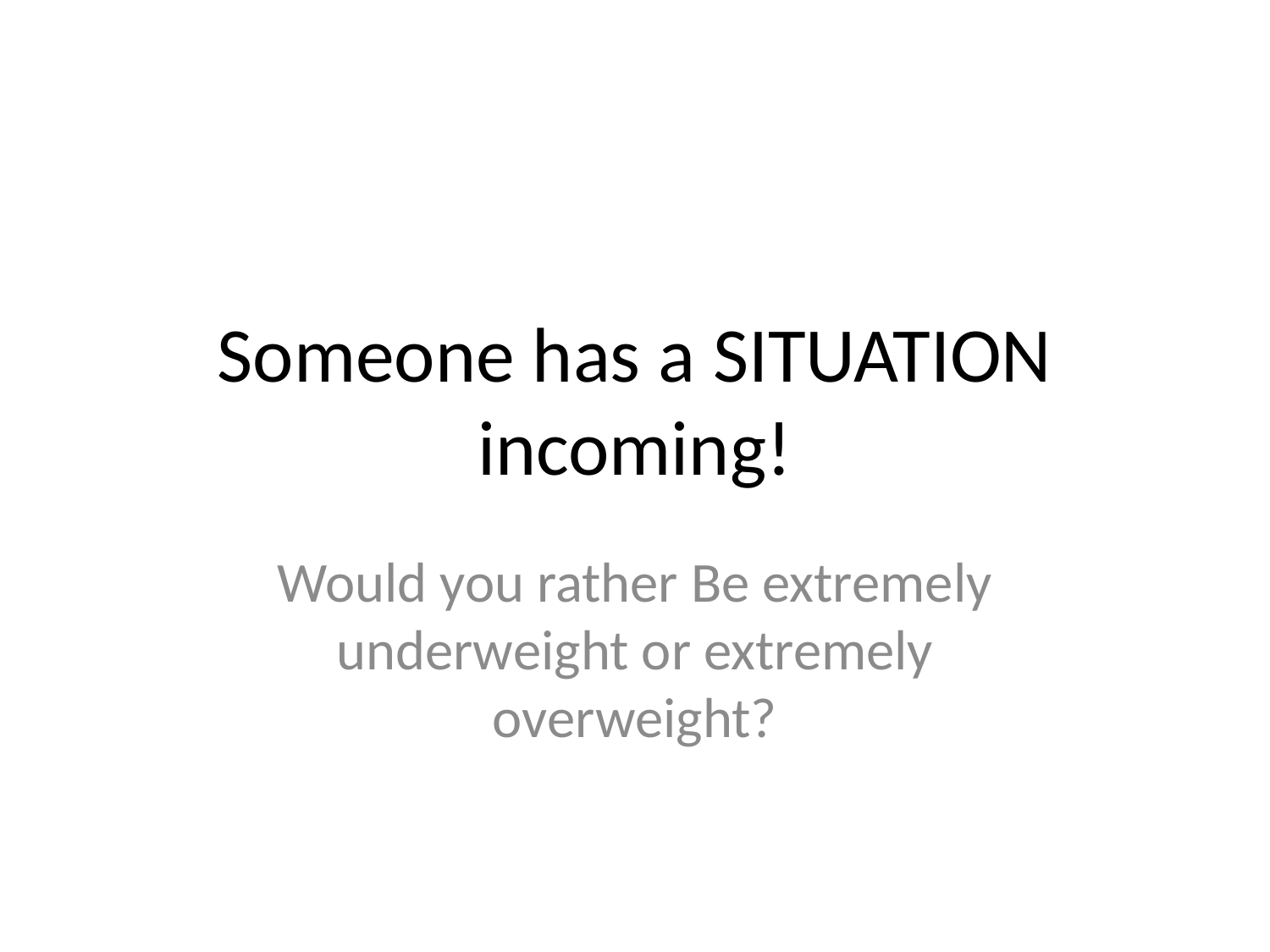

# Someone has a SITUATION incoming!
Would you rather Be extremely underweight or extremely overweight?